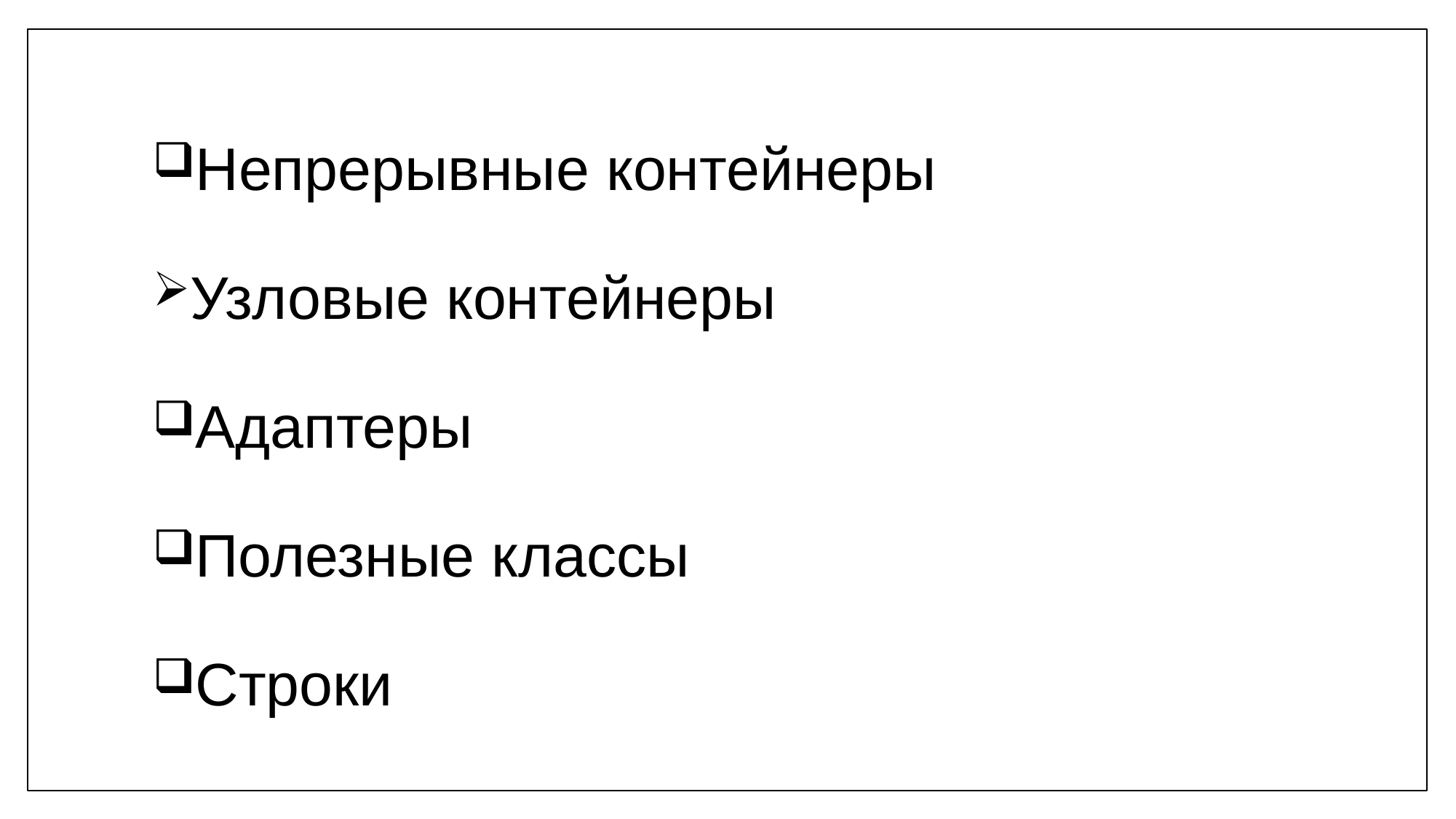

Непрерывные контейнеры
Узловые контейнеры
Адаптеры
Полезные классы
Строки